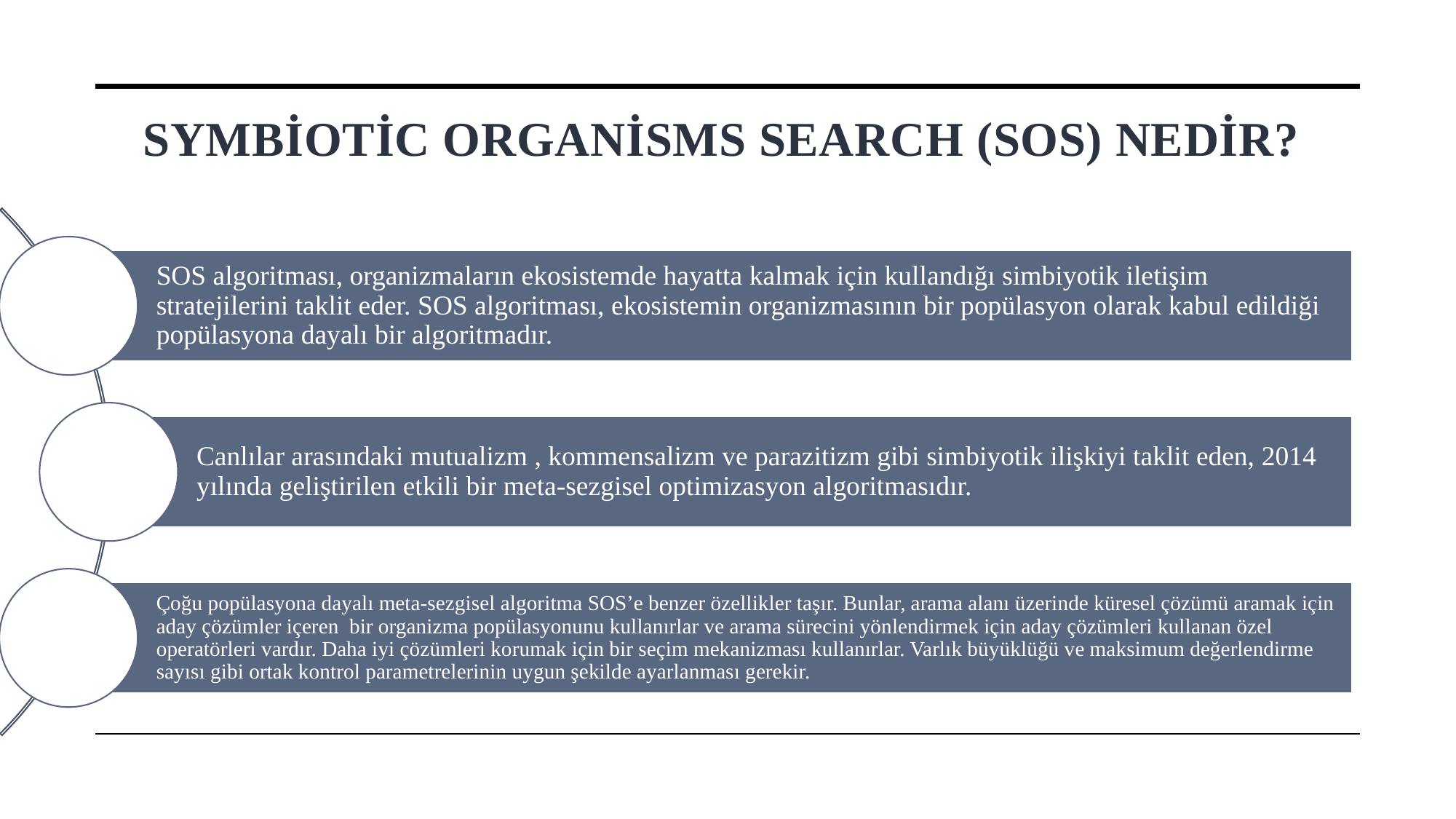

# Symbiotic Organisms Search (SOS) nedir?
SOS algoritması, organizmaların ekosistemde hayatta kalmak için kullandığı simbiyotik iletişim stratejilerini taklit eder. SOS algoritması, ekosistemin organizmasının bir popülasyon olarak kabul edildiği popülasyona dayalı bir algoritmadır.
Canlılar arasındaki mutualizm , kommensalizm ve parazitizm gibi simbiyotik ilişkiyi taklit eden, 2014 yılında geliştirilen etkili bir meta-sezgisel optimizasyon algoritmasıdır.
Çoğu popülasyona dayalı meta-sezgisel algoritma SOS’e benzer özellikler taşır. Bunlar, arama alanı üzerinde küresel çözümü aramak için aday çözümler içeren  bir organizma popülasyonunu kullanırlar ve arama sürecini yönlendirmek için aday çözümleri kullanan özel operatörleri vardır. Daha iyi çözümleri korumak için bir seçim mekanizması kullanırlar. Varlık büyüklüğü ve maksimum değerlendirme sayısı gibi ortak kontrol parametrelerinin uygun şekilde ayarlanması gerekir.